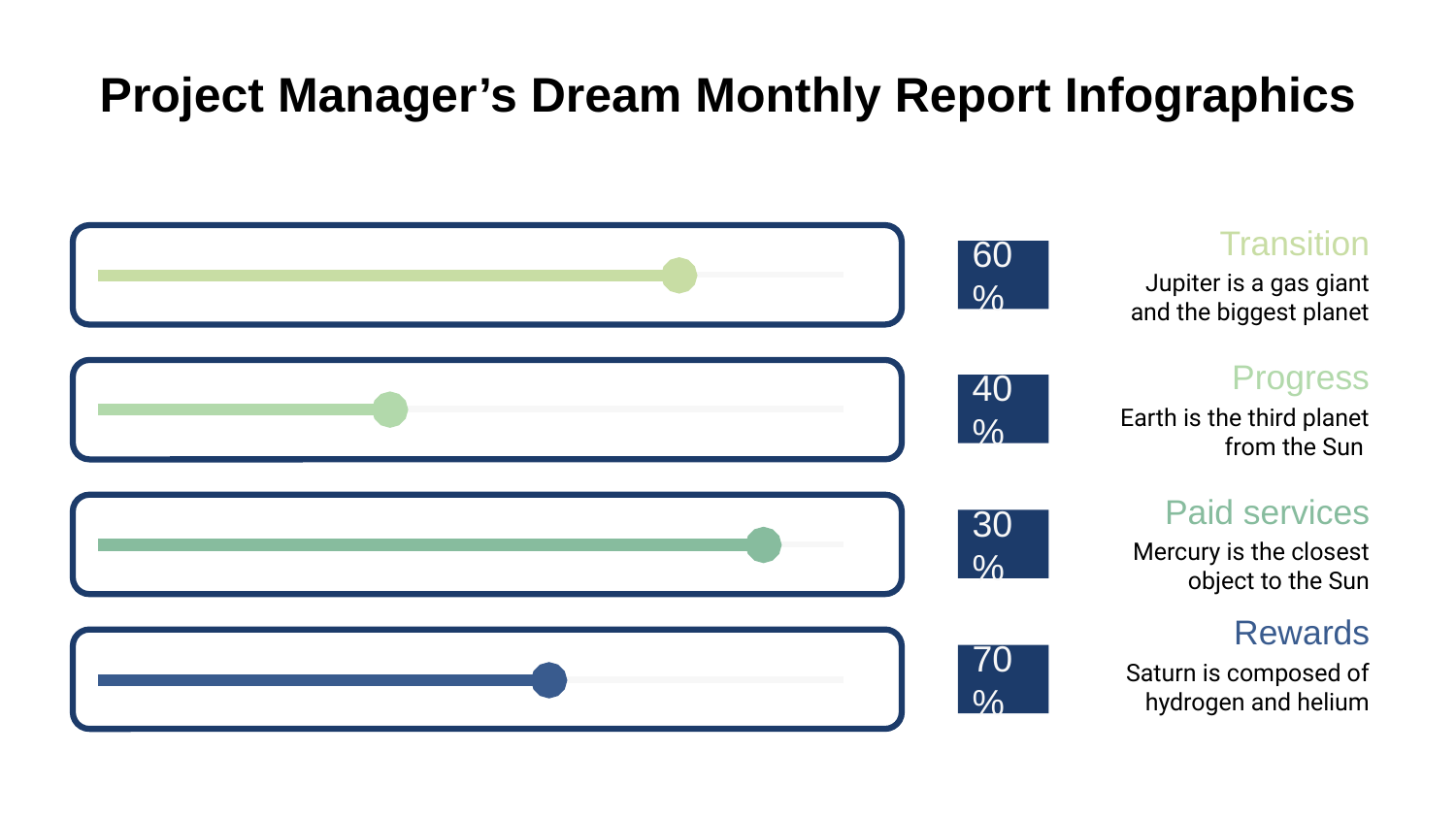

# Project Manager’s Dream Monthly Report Infographics
Transition

60%
Jupiter is a gas giant
and the biggest planet
Progress

40%
Earth is the third planet from the Sun
Paid services

30%
Mercury is the closest object to the Sun
Rewards

Saturn is composed of hydrogen and helium
70%